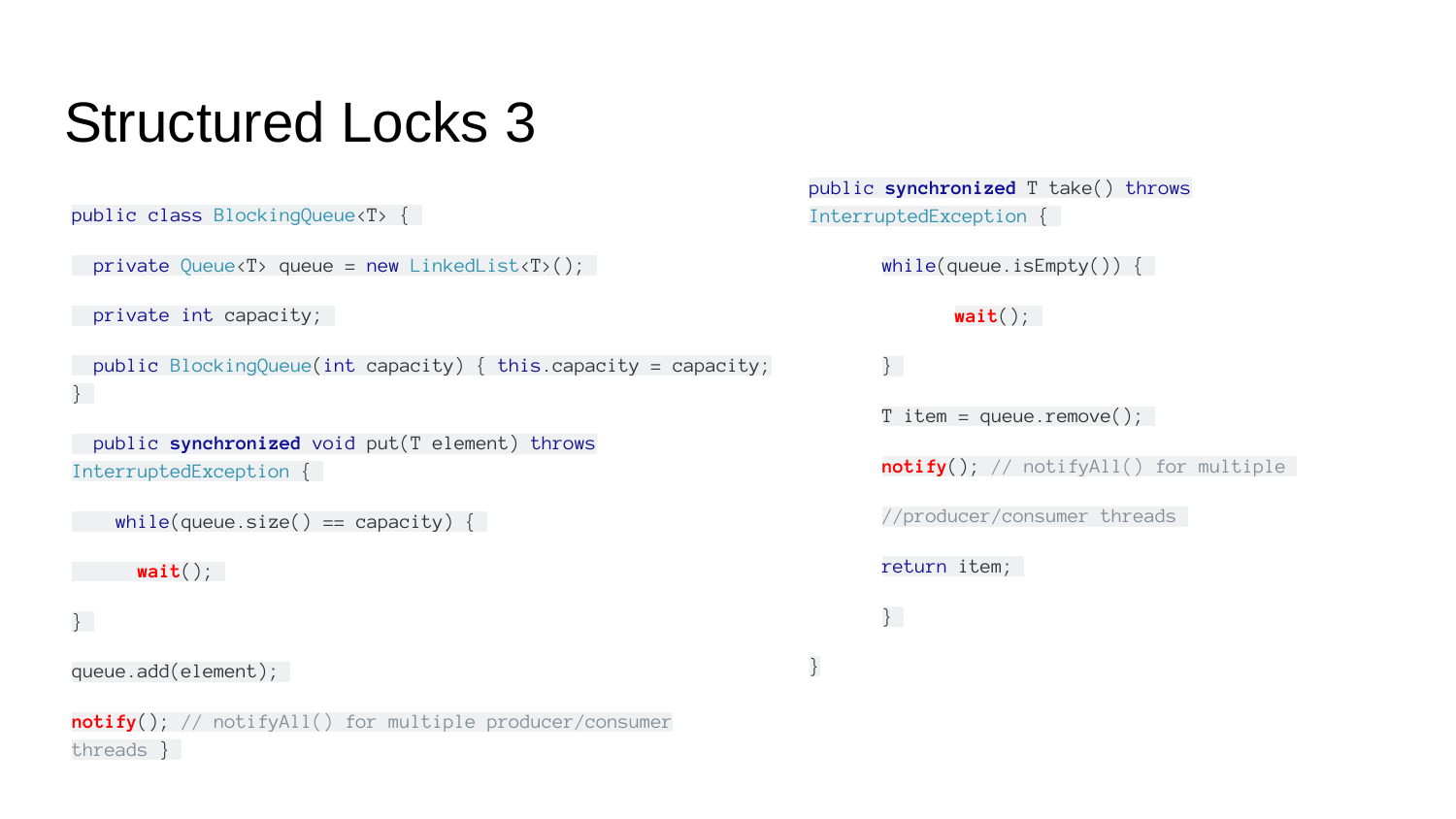

# Structured Locks 3
public synchronized T take() throws InterruptedException {
while(queue.isEmpty()) {
wait();
}
T item = queue.remove();
notify(); // notifyAll() for multiple
//producer/consumer threads
return item;
}
}

public class BlockingQueue<T> {
  private Queue<T> queue = new LinkedList<T>();
  private int capacity;
  public BlockingQueue(int capacity) { this.capacity = capacity; }
  public synchronized void put(T element) throws InterruptedException {
    while(queue.size() == capacity) {
      wait();
}
queue.add(element);
notify(); // notifyAll() for multiple producer/consumer threads }